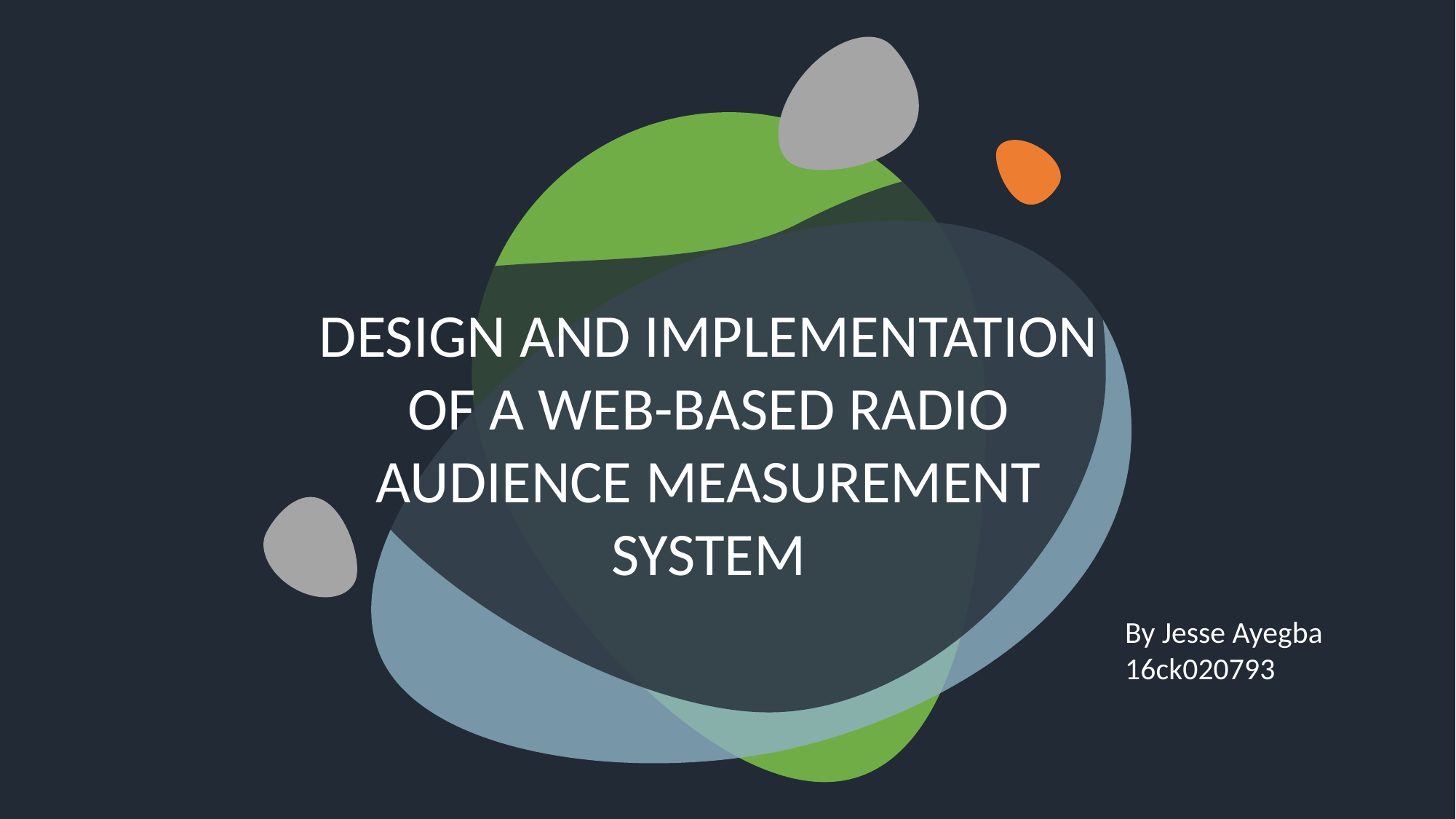

DESIGN AND IMPLEMENTATION OF A WEB-BASED RADIO AUDIENCE MEASUREMENT SYSTEM

By Jesse Ayegba
16ck020793